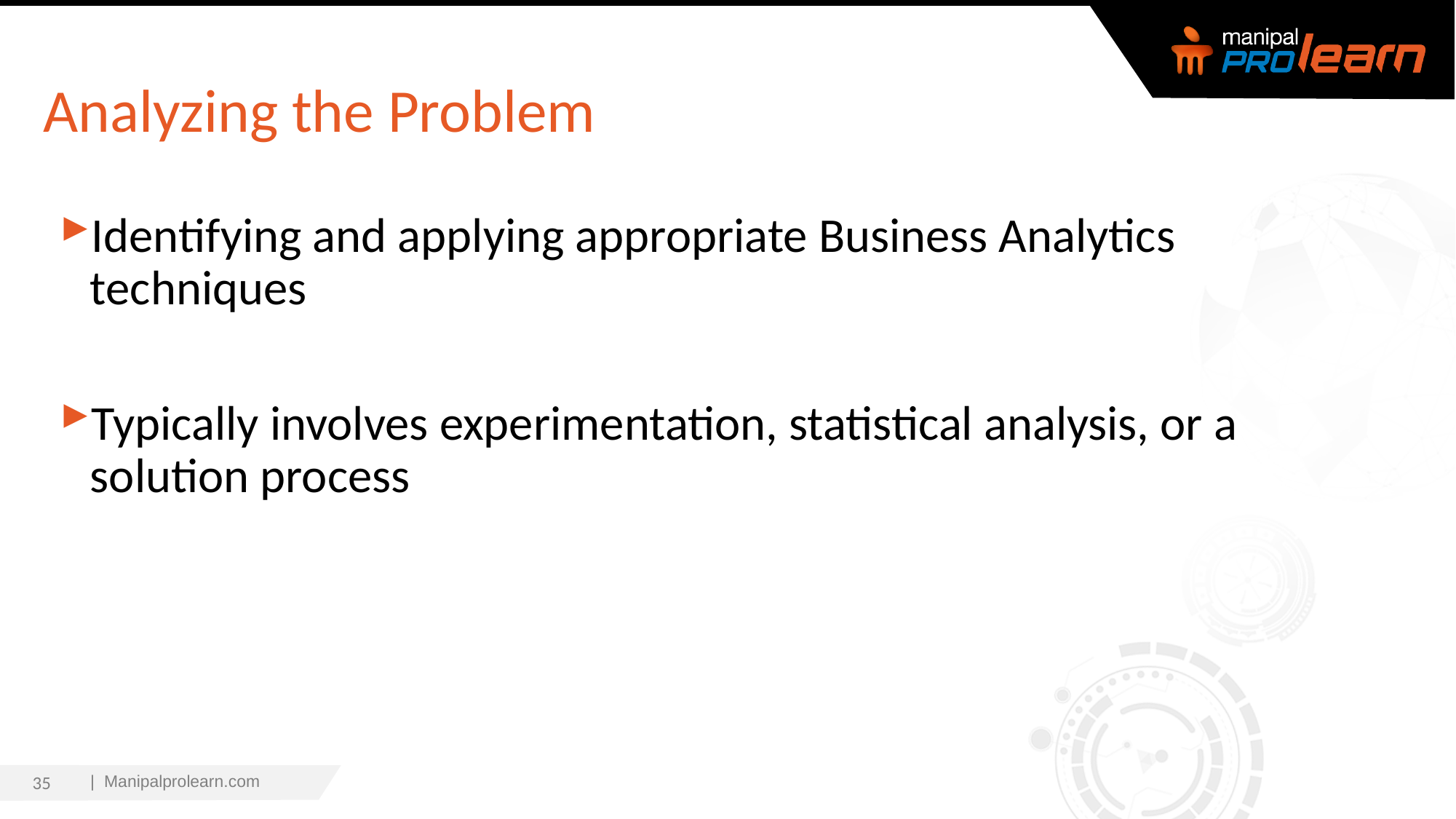

# Analyzing the Problem
Identifying and applying appropriate Business Analytics techniques

Typically involves experimentation, statistical analysis, or a solution process

35